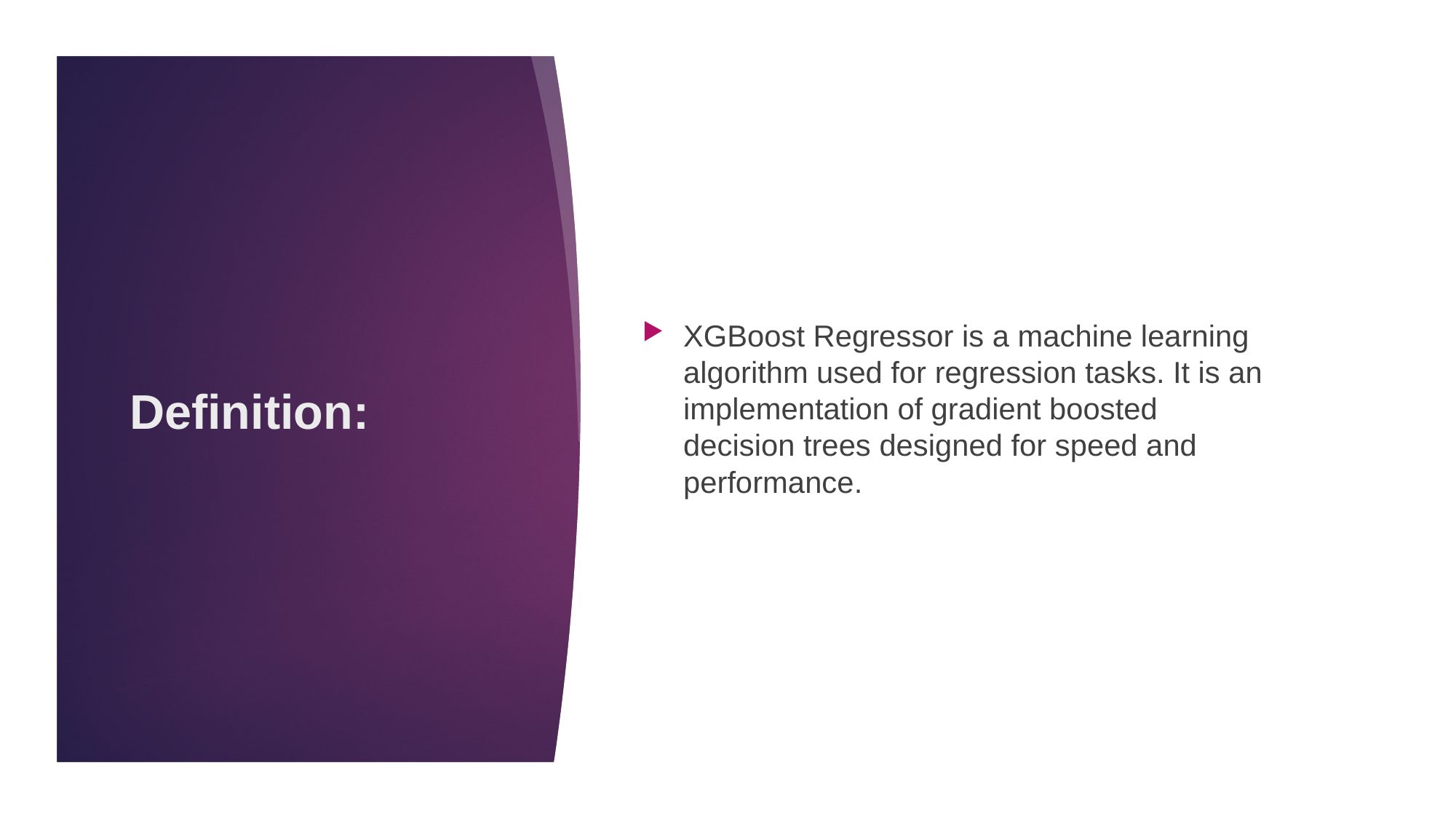

XGBoost Regressor is a machine learning algorithm used for regression tasks. It is an implementation of gradient boosted decision trees designed for speed and performance.
# Definition: